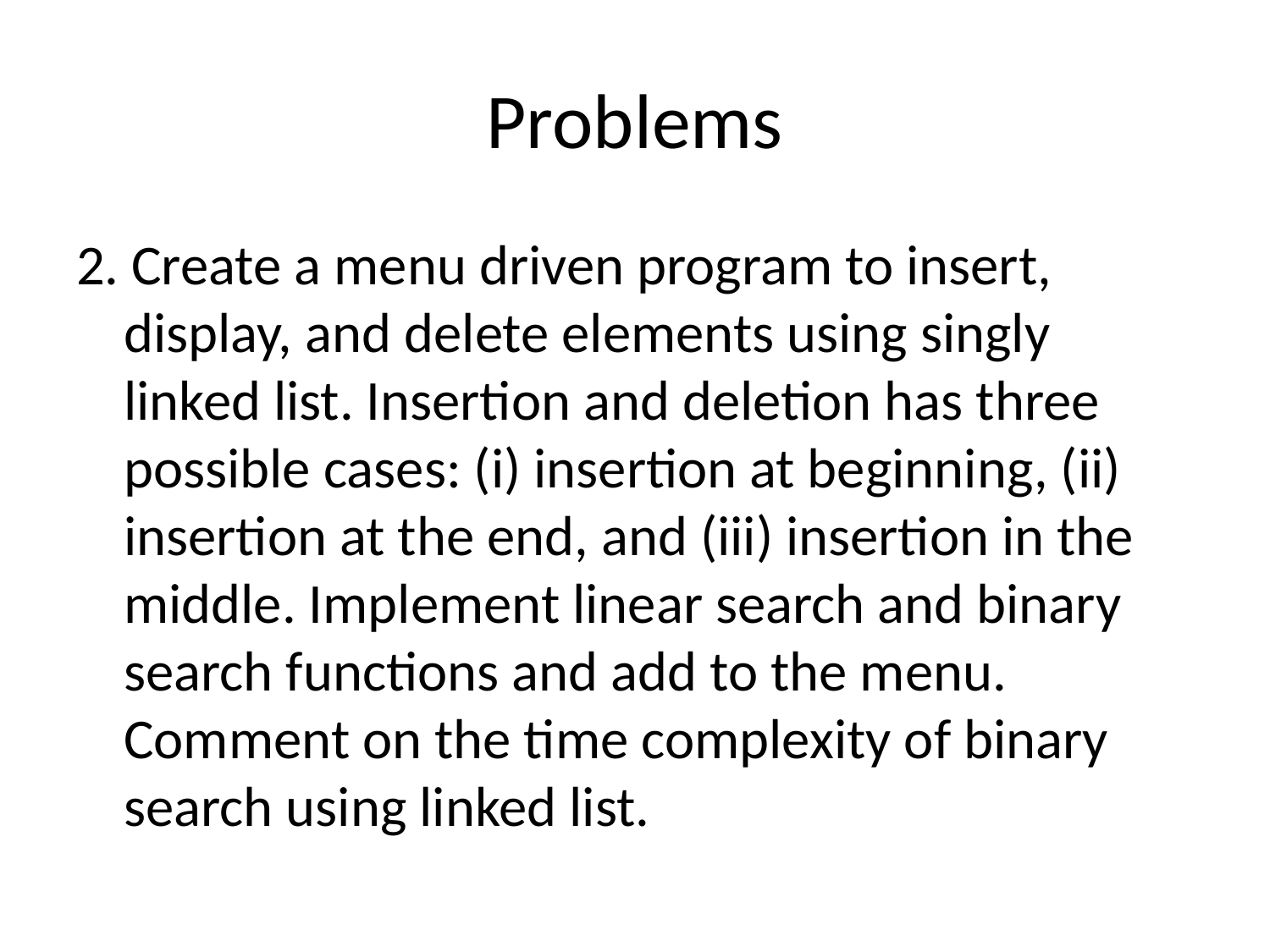

# Problems
2. Create a menu driven program to insert, display, and delete elements using singly linked list. Insertion and deletion has three possible cases: (i) insertion at beginning, (ii) insertion at the end, and (iii) insertion in the middle. Implement linear search and binary search functions and add to the menu. Comment on the time complexity of binary search using linked list.